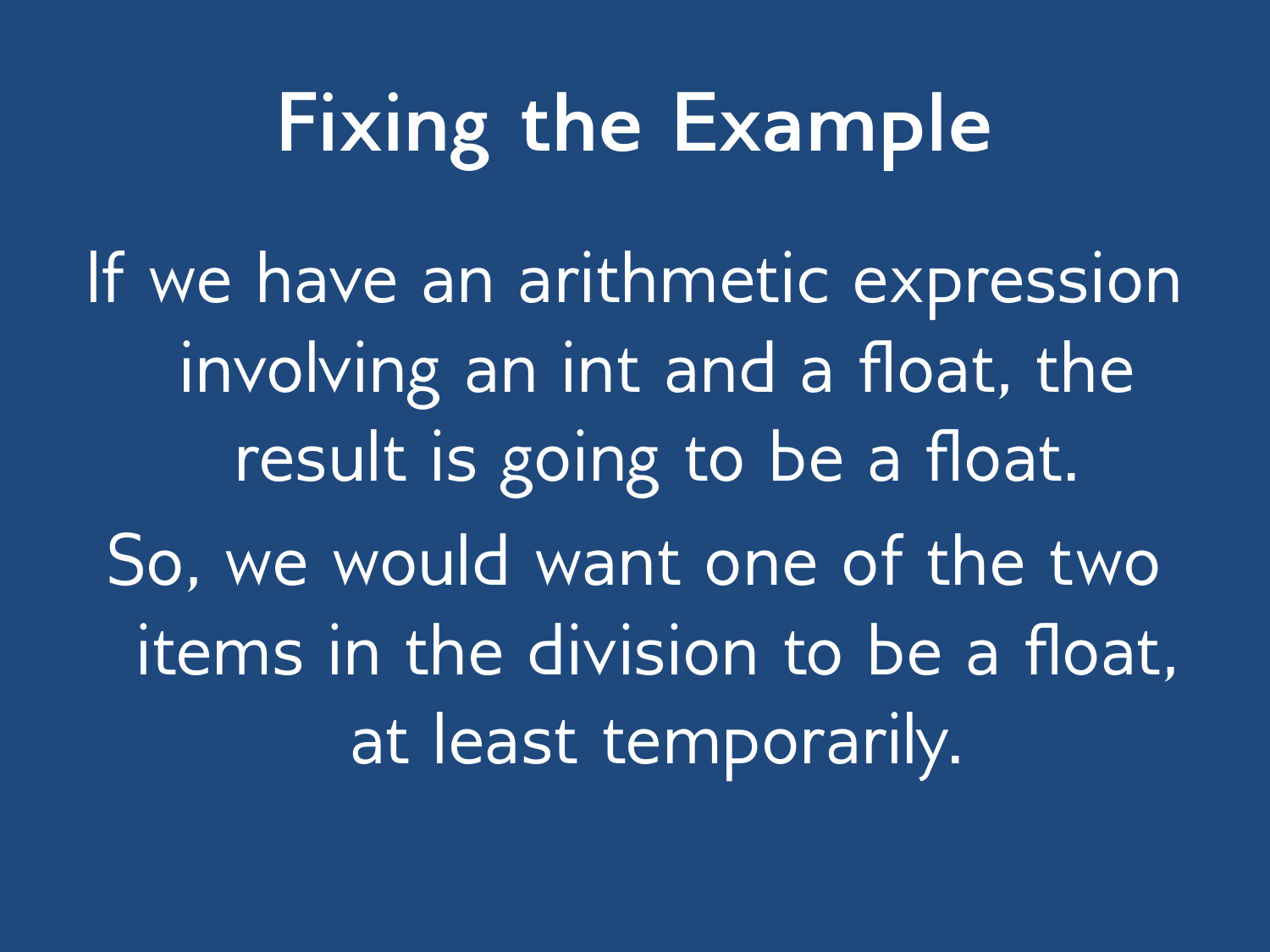

# Fixing the Example
If we have an arithmetic expression involving an int and a float, the result is going to be a float.
So, we would want one of the two items in the division to be a float, at least temporarily.